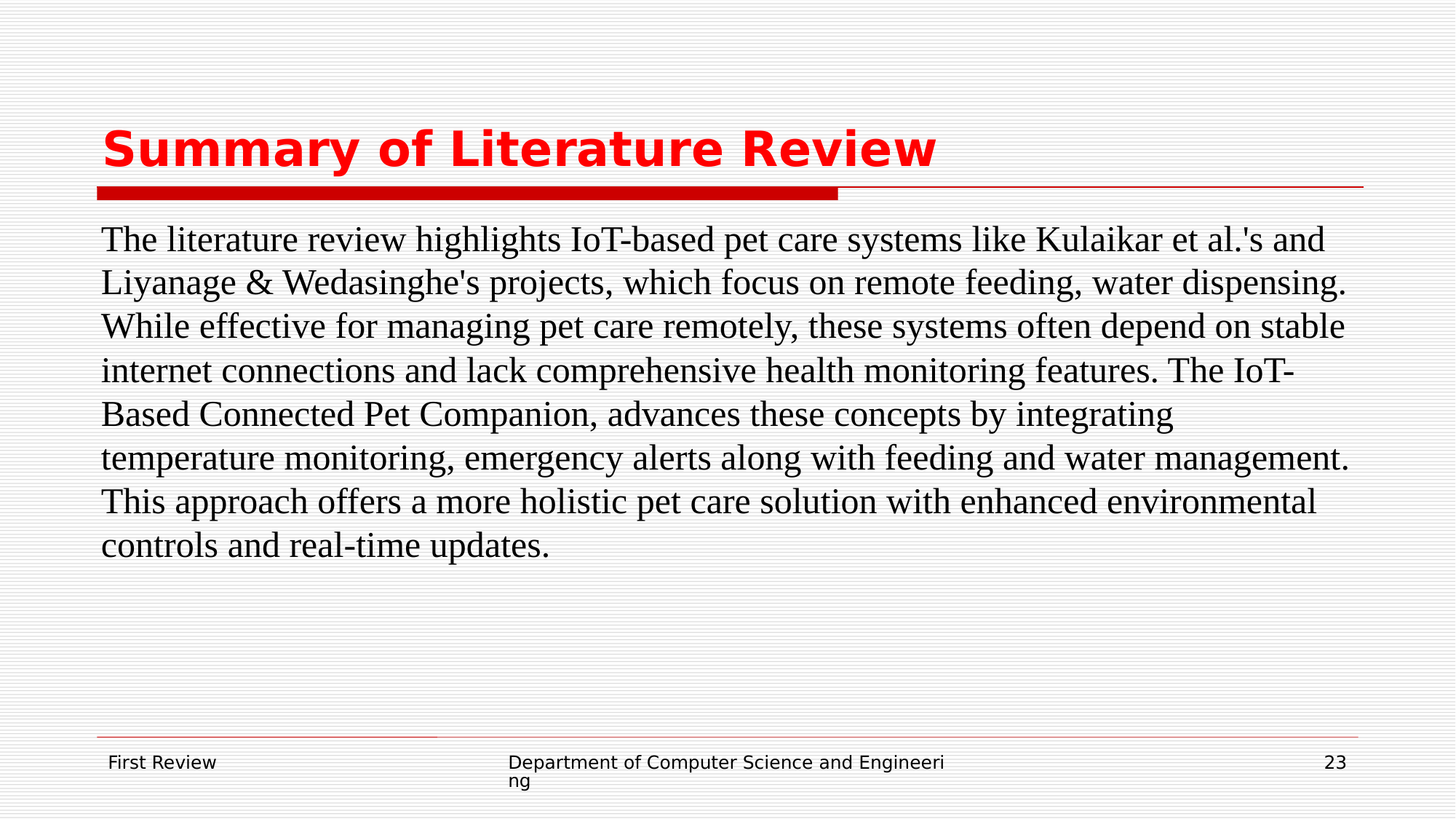

# Summary of Literature Review
The literature review highlights IoT-based pet care systems like Kulaikar et al.'s and Liyanage & Wedasinghe's projects, which focus on remote feeding, water dispensing. While effective for managing pet care remotely, these systems often depend on stable internet connections and lack comprehensive health monitoring features. The IoT-Based Connected Pet Companion, advances these concepts by integrating temperature monitoring, emergency alerts along with feeding and water management. This approach offers a more holistic pet care solution with enhanced environmental controls and real-time updates.

First Review
Department of Computer Science and Engineering
23